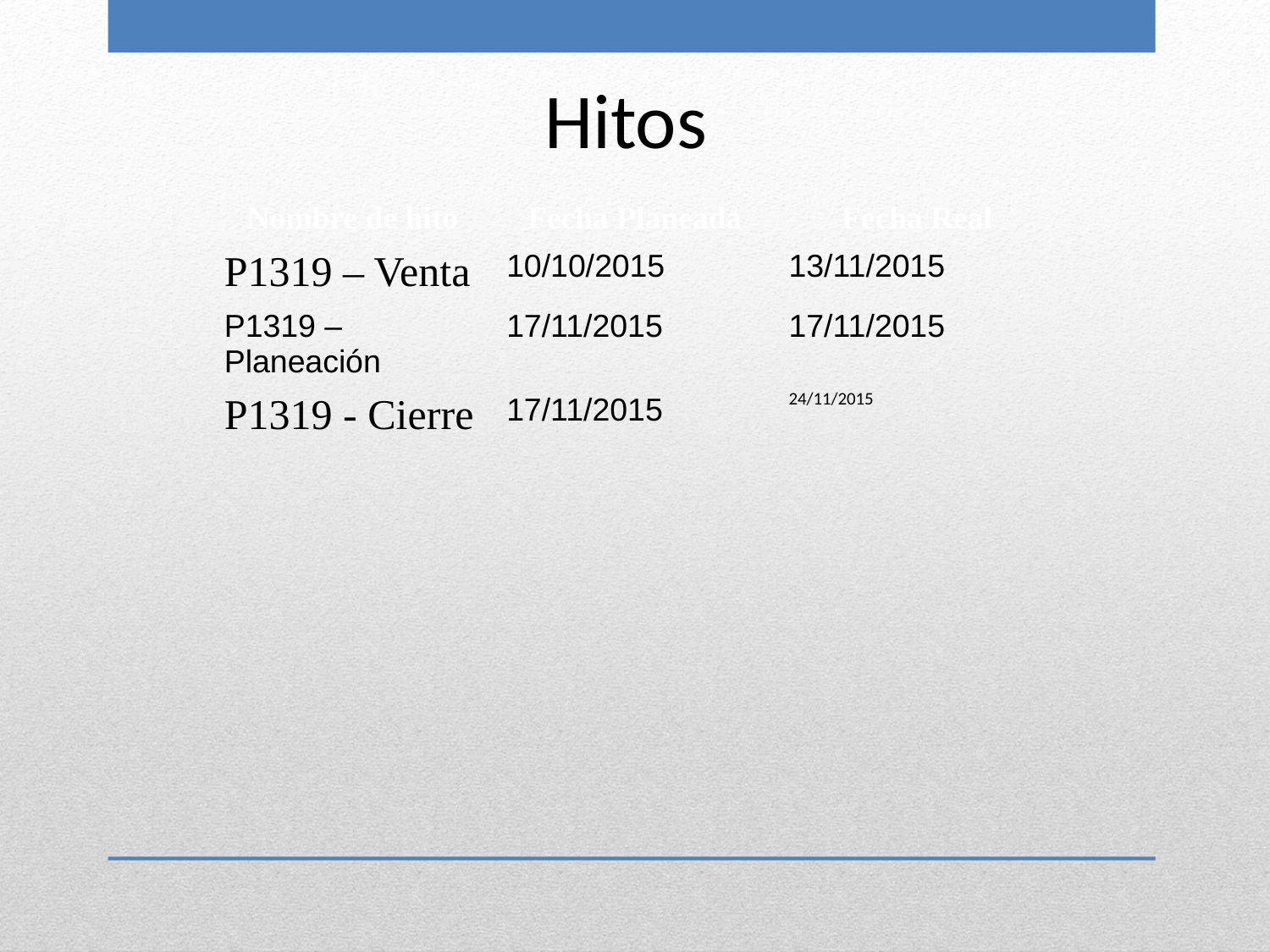

Hitos
| Nombre de hito | Fecha Planeada | Fecha Real |
| --- | --- | --- |
| P1319 – Venta | 10/10/2015 | 13/11/2015 |
| P1319 – Planeación | 17/11/2015 | 17/11/2015 |
| P1319 - Cierre | 17/11/2015 | 24/11/2015 |